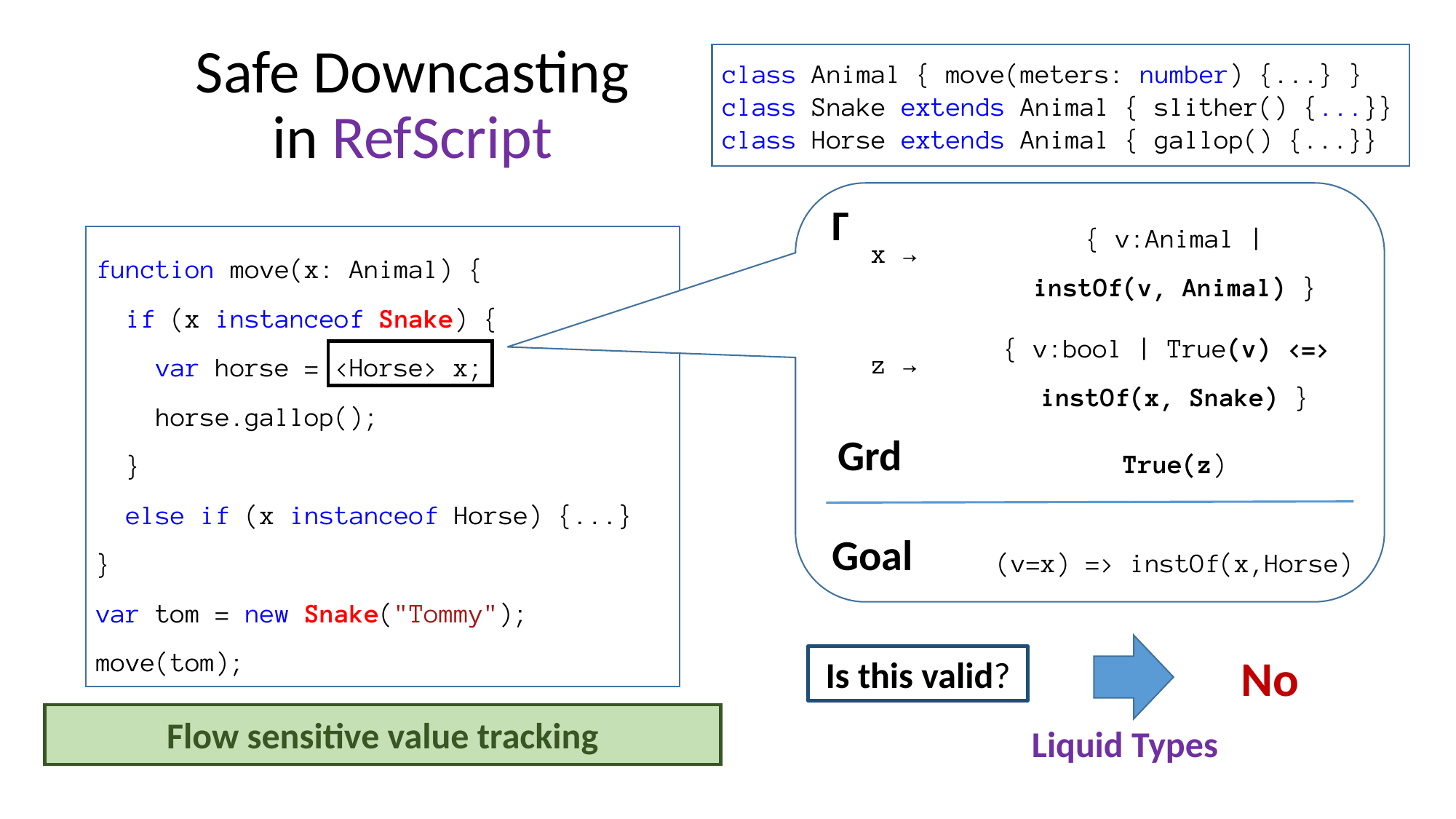

# Safe Downcasting in RefScript
class Animal { move(meters: number) {...} }
class Snake extends Animal { slither() {...}}
class Horse extends Animal { gallop() {...}}

Γ
{ v:Animal | instOf(v, Animal) }
function move(x: Animal) {
  if (x instanceof Snake) {
    var horse = <Horse> x;
    horse.gallop();
  }
  else if (x instanceof Horse) {...}
}
var tom = new Snake("Tommy");
move(tom);
x →
{ v:bool | True(v) <=>
instOf(x, Snake) }

z →
Grd
True(z)
Goal
(v=x) => instOf(x,Horse)

No
Is this valid?
Flow sensitive value tracking
Liquid Types